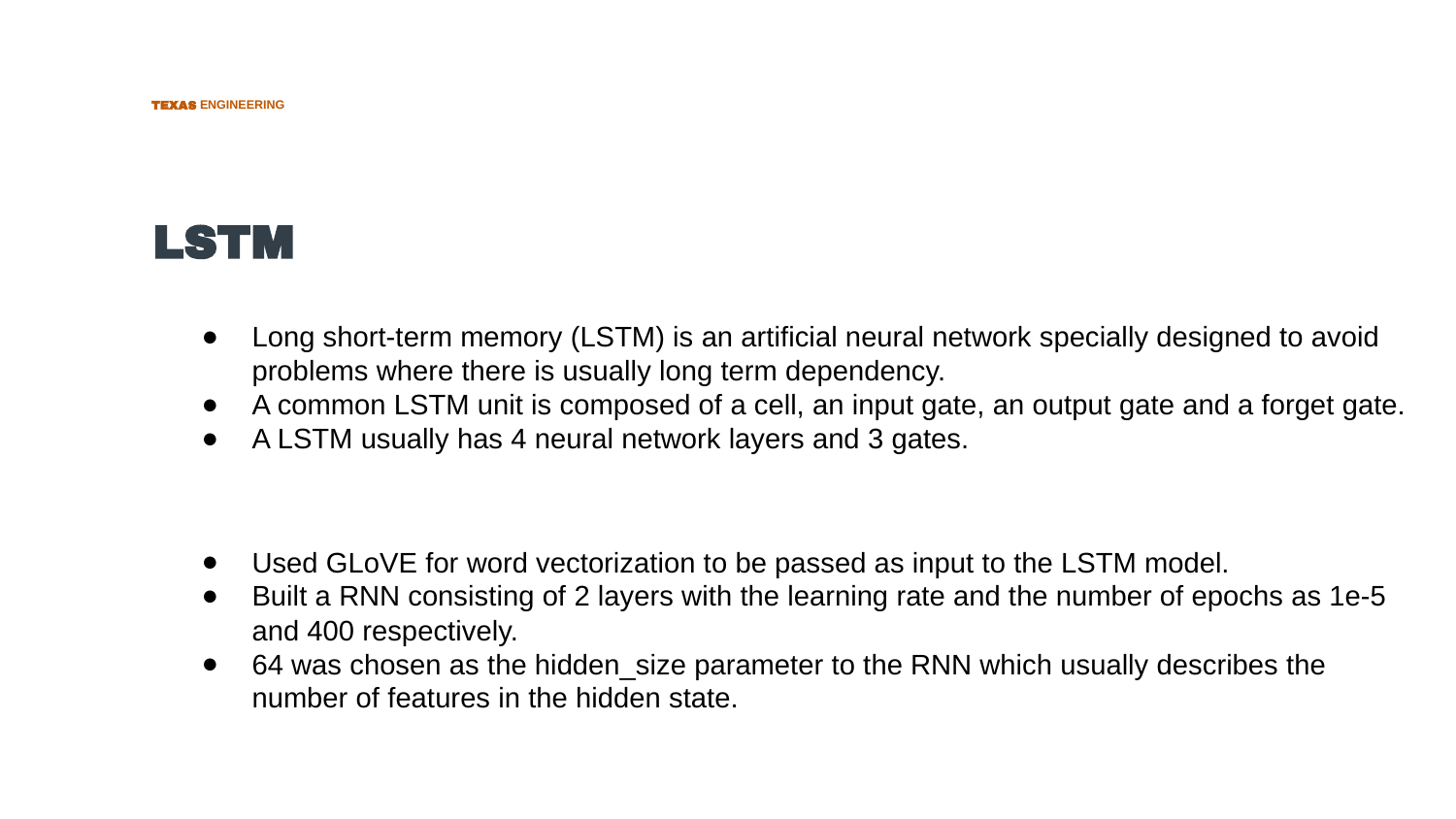

LSTM
Long short-term memory (LSTM) is an artificial neural network specially designed to avoid problems where there is usually long term dependency.
A common LSTM unit is composed of a cell, an input gate, an output gate and a forget gate.
A LSTM usually has 4 neural network layers and 3 gates.
Used GLoVE for word vectorization to be passed as input to the LSTM model.
Built a RNN consisting of 2 layers with the learning rate and the number of epochs as 1e-5 and 400 respectively.
64 was chosen as the hidden_size parameter to the RNN which usually describes the number of features in the hidden state.